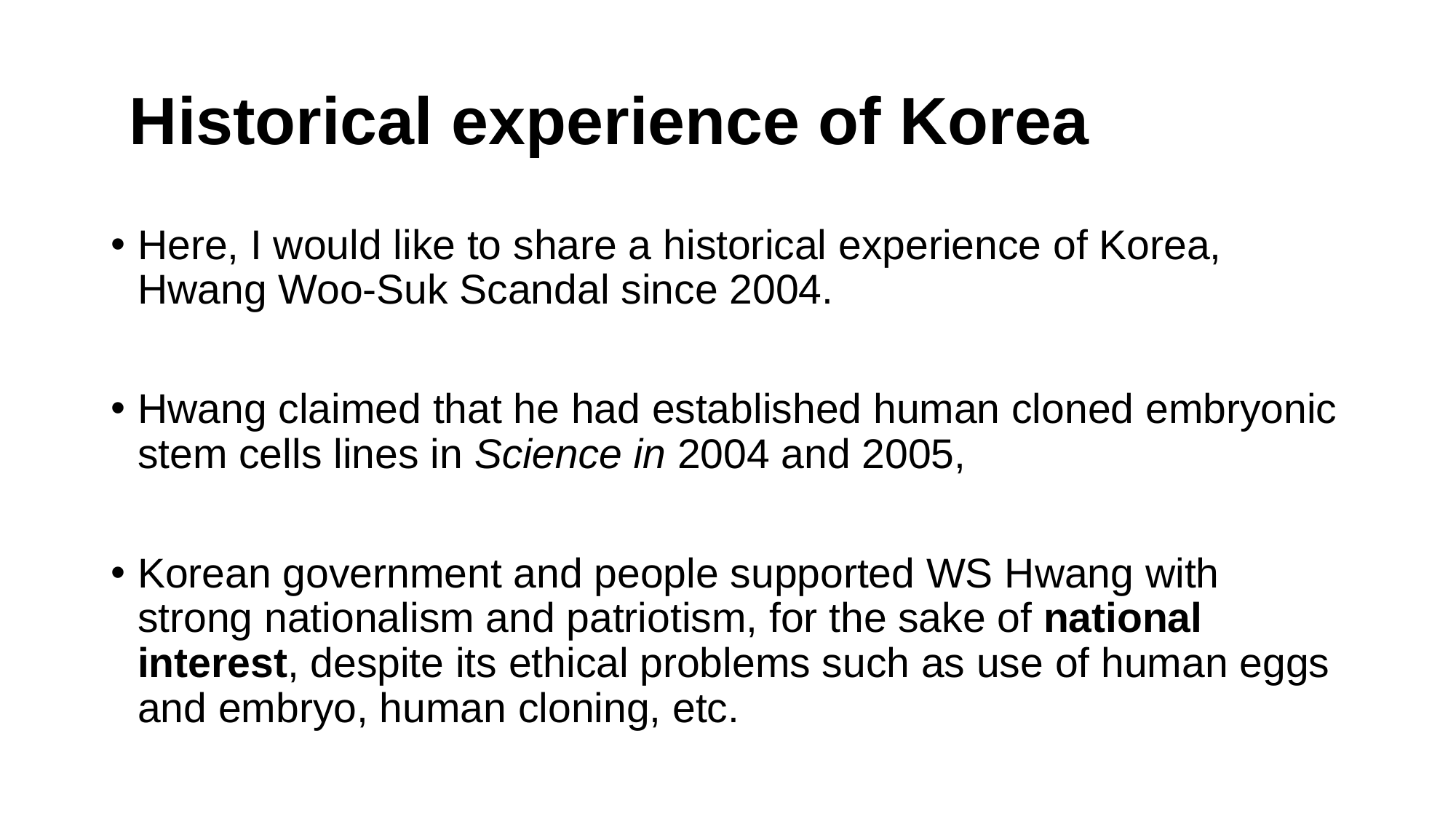

# Historical experience of Korea
Here, I would like to share a historical experience of Korea, Hwang Woo-Suk Scandal since 2004.

Hwang claimed that he had established human cloned embryonic stem cells lines in Science in 2004 and 2005,

Korean government and people supported WS Hwang with strong nationalism and patriotism, for the sake of national interest, despite its ethical problems such as use of human eggs and embryo, human cloning, etc.